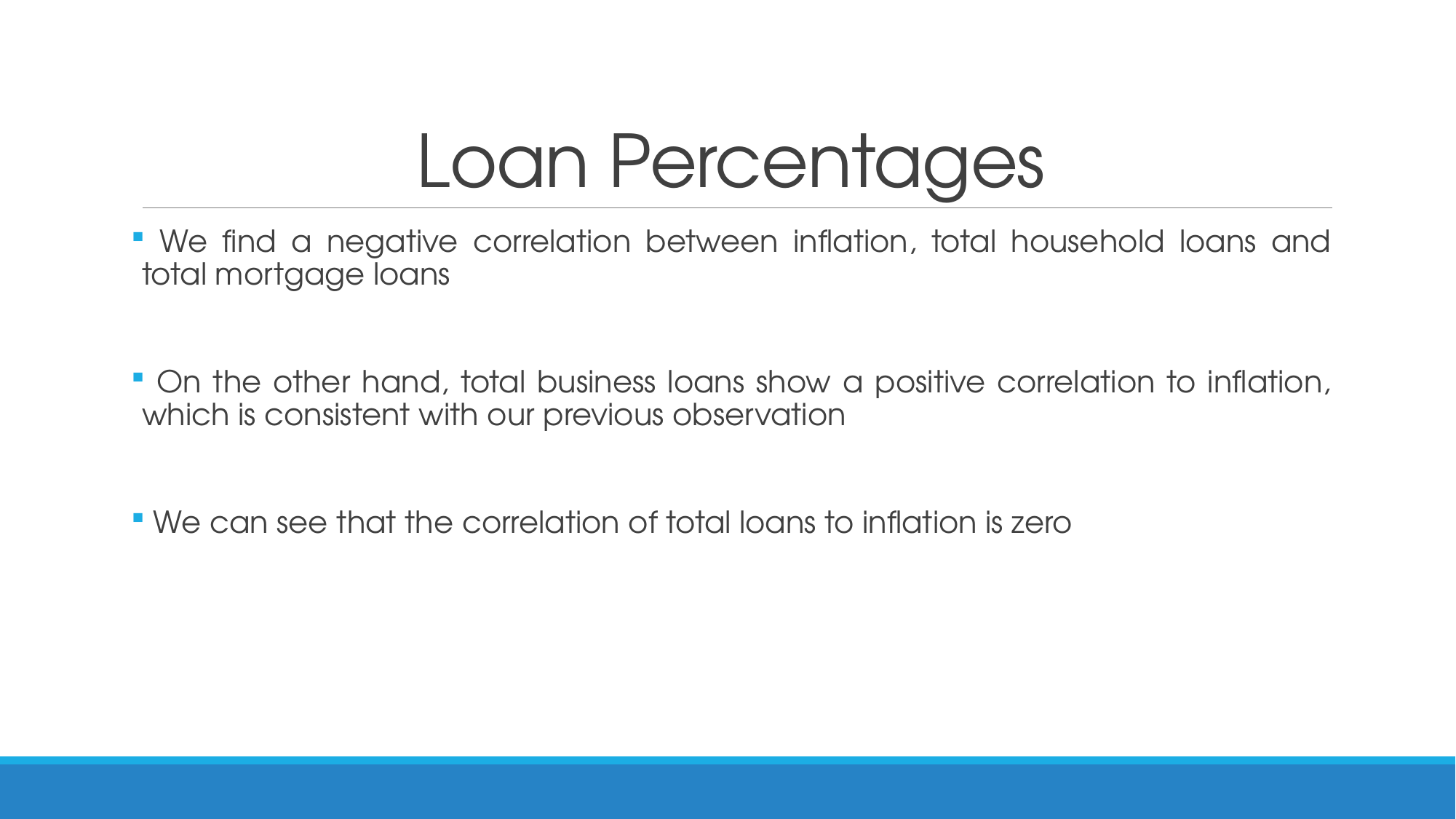

# Loan Percentages
 We find a negative correlation between inflation, total household loans and total mortgage loans

 On the other hand, total business loans show a positive correlation to inflation, which is consistent with our previous observation

 We can see that the correlation of total loans to inflation is zero